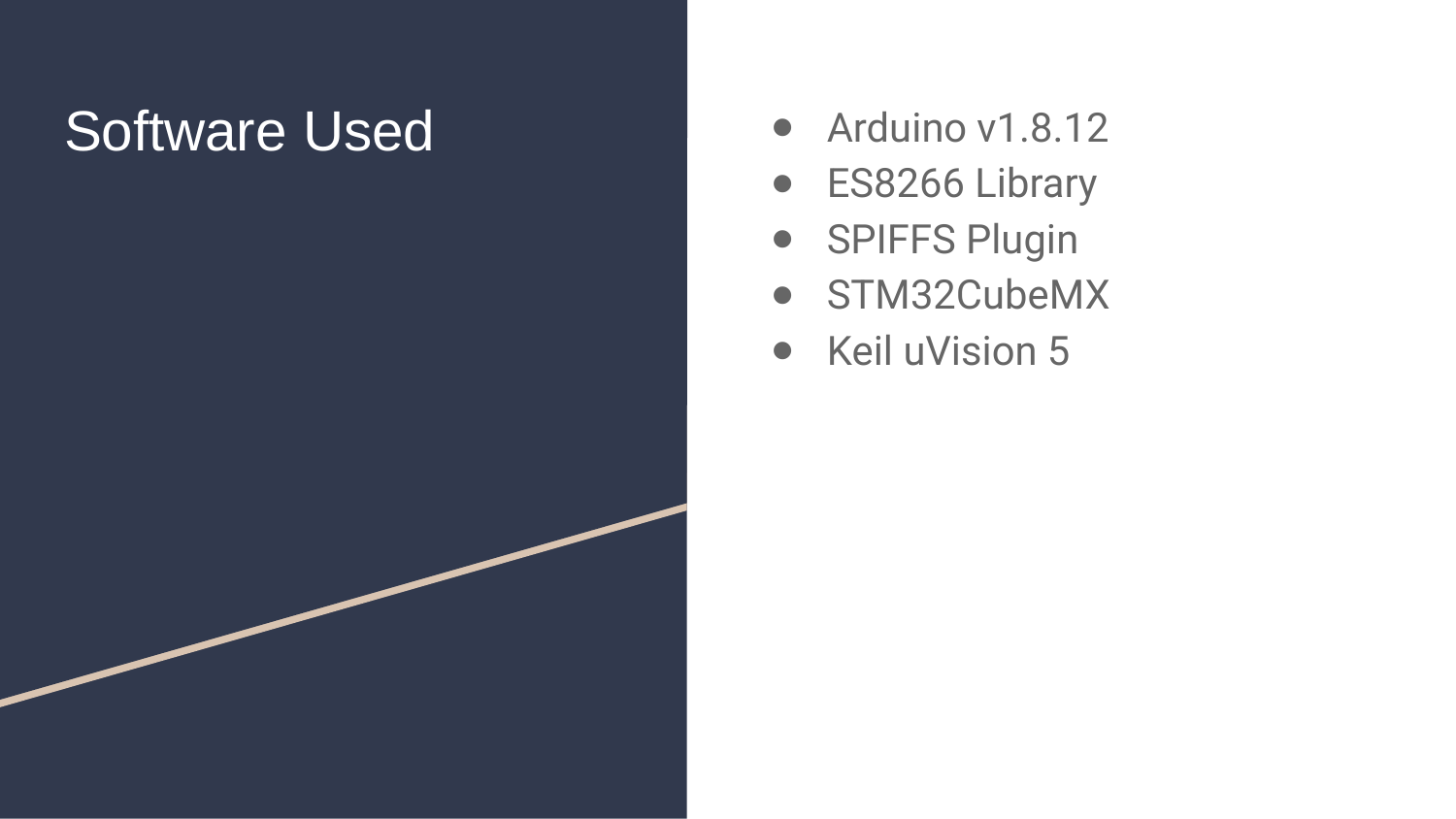

# Software Used
Arduino v1.8.12
ES8266 Library
SPIFFS Plugin
STM32CubeMX
Keil uVision 5